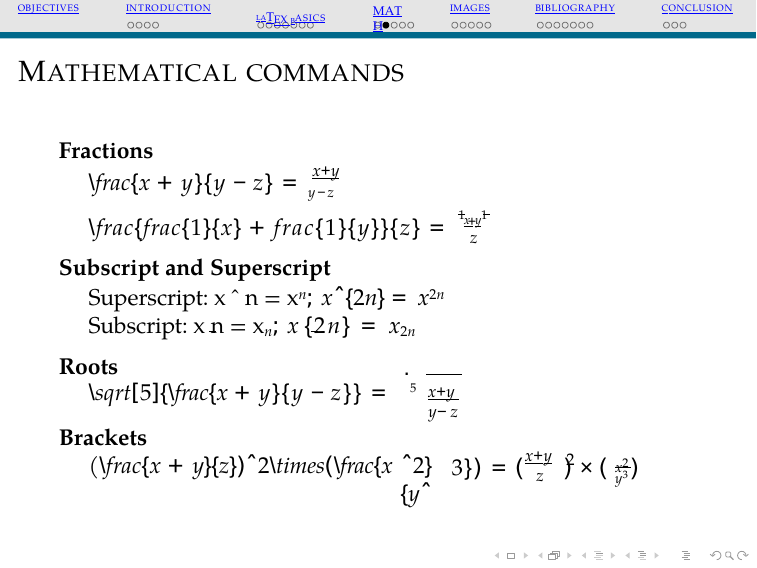

OBJECTIVES
INTRODUCTION
LATEX BASICS
MATH
IMAGES
BIBLIOGRAPHY
CONCLUSION

MATHEMATICAL COMMANDS

Fractions
x+y
\frac{x + y}{y − z} = y−z
1 + 1
x y
z
\frac{frac{1}{x} + frac{1}{y}}{z} =

Subscript and Superscript
Superscript: x ˆ n = xn; xˆ{2n} = x2n
Subscript: x n = xn; x {2n} = x2n
Roots

.

\sqrt[5]{\frac{x + y}{y − z}} =
Brackets
5
x+y  y−z
x2
x+y
2
(\frac{x + y}{z})ˆ2\times(\frac{x
ˆ2}{yˆ
3}) = (	) × ( y3 )
z